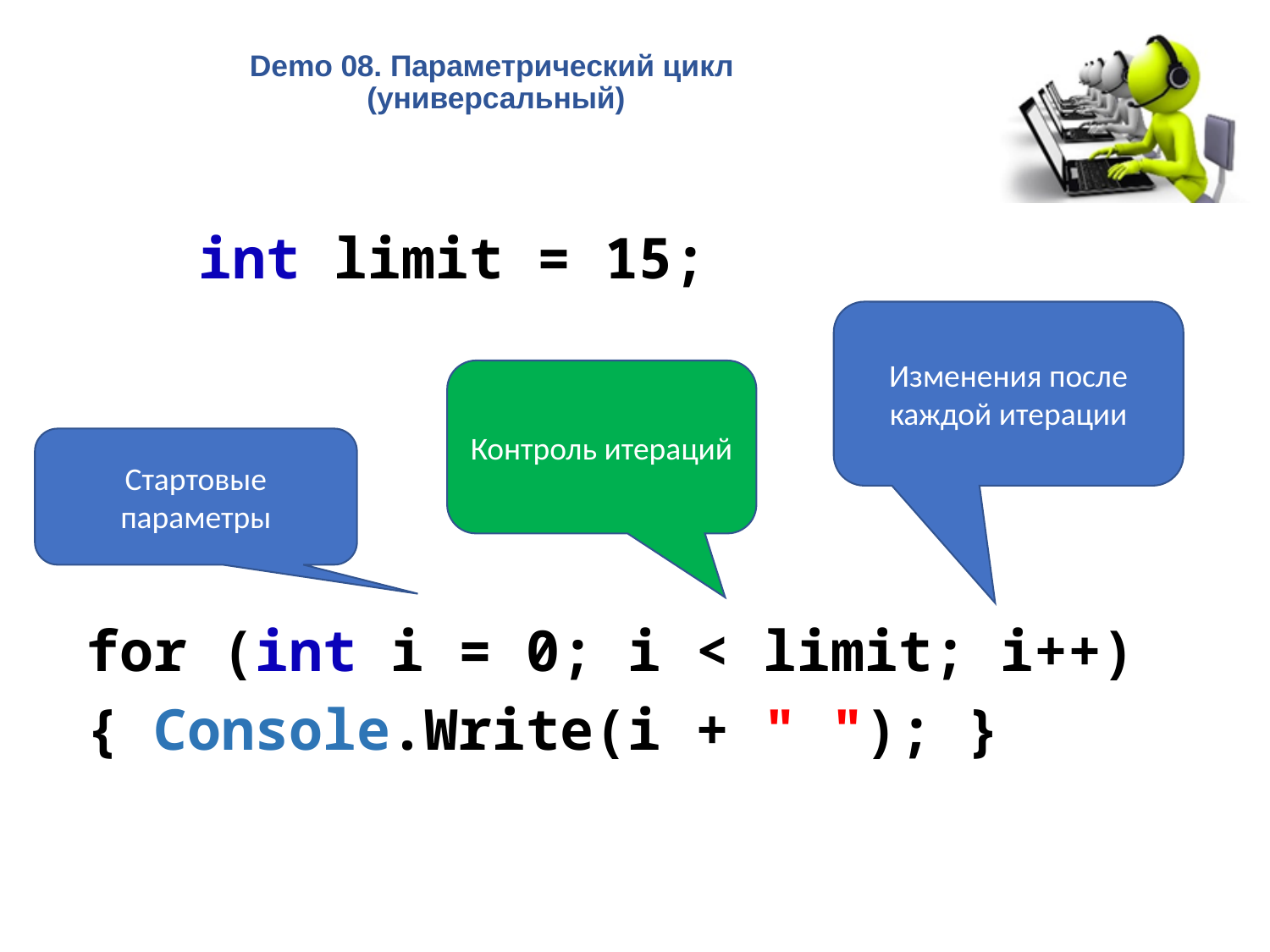

# Demo 08. Параметрический цикл (универсальный)

int limit = 15;

for (int i = 0; i < limit; i++)
{ Console.Write(i + " "); }
Изменения после каждой итерации
Контроль итераций
Стартовые параметры